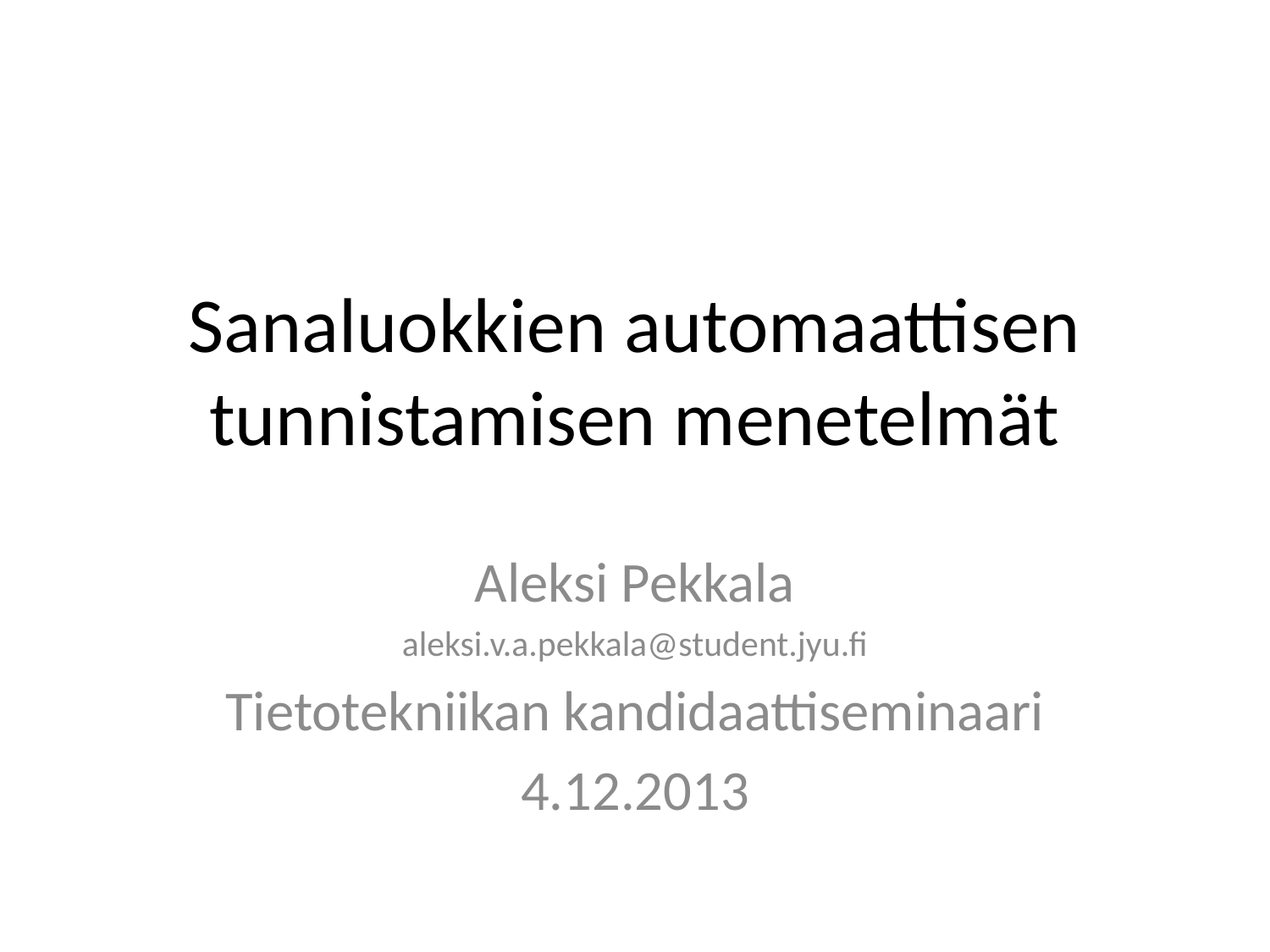

# Sanaluokkien automaattisen tunnistamisen menetelmät
Aleksi Pekkala
aleksi.v.a.pekkala@student.jyu.fi
Tietotekniikan kandidaattiseminaari
4.12.2013